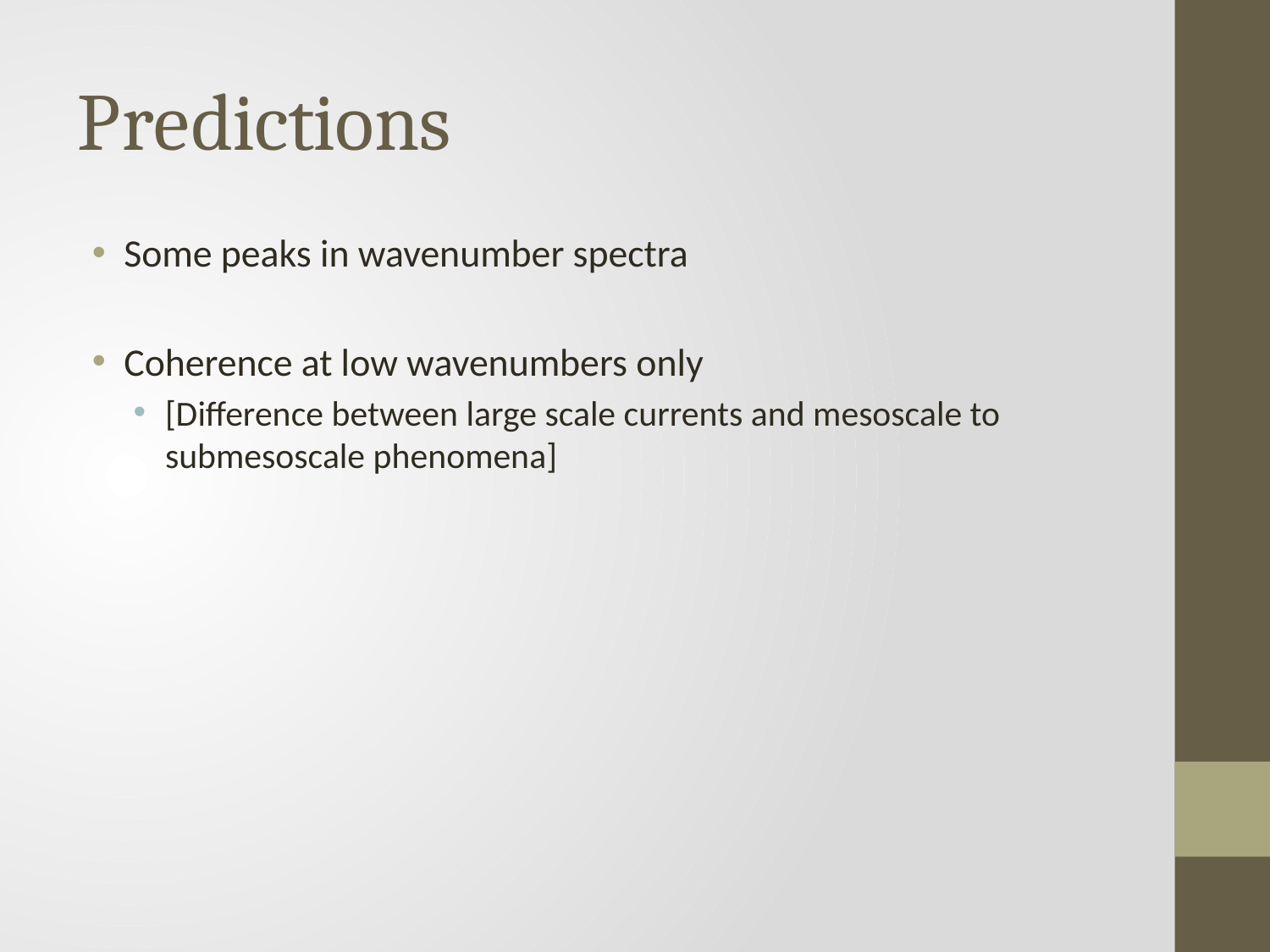

# Predictions
Some peaks in wavenumber spectra

Coherence at low wavenumbers only
[Difference between large scale currents and mesoscale to submesoscale phenomena]